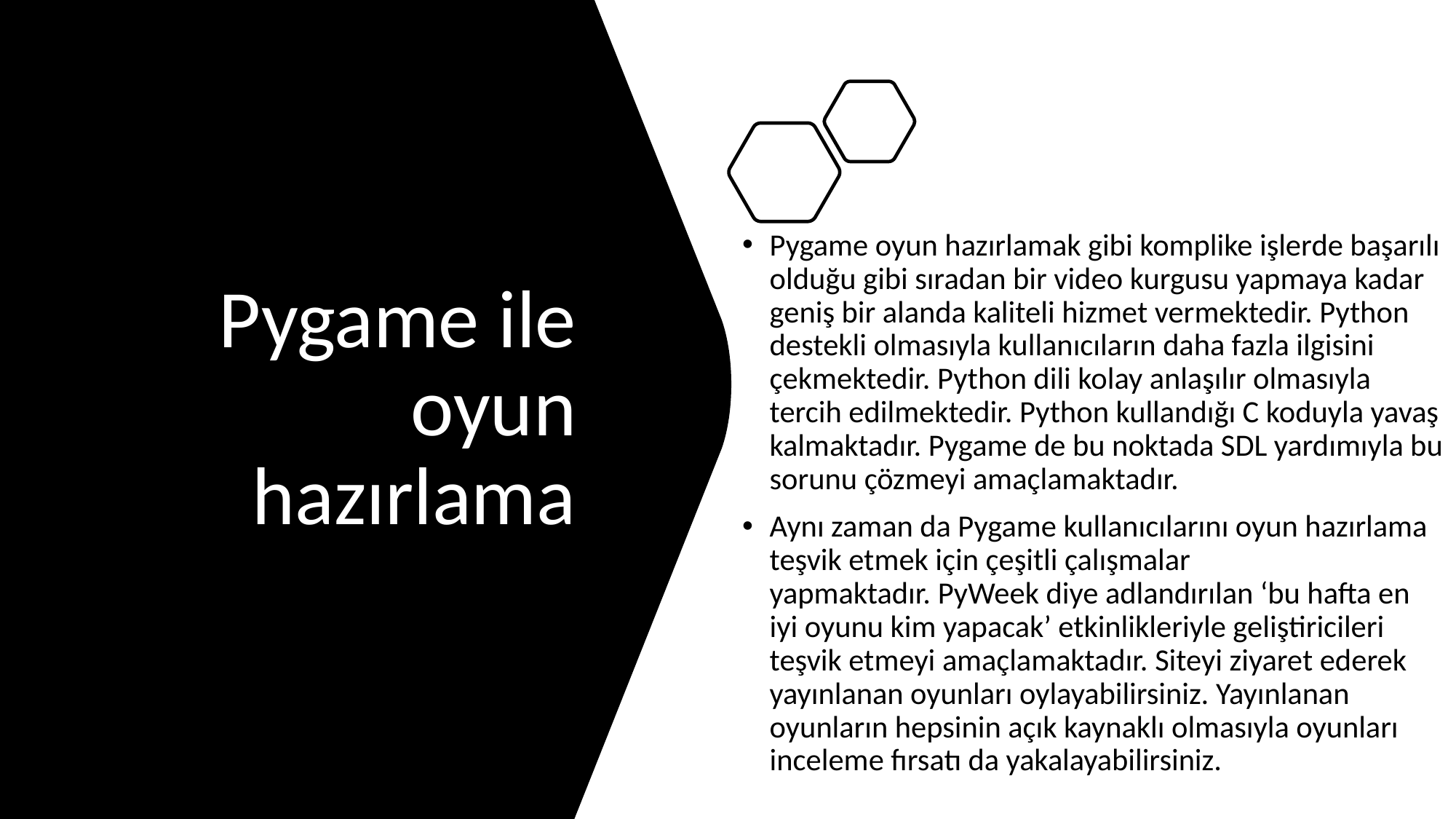

# Pygame ile oyun hazırlama
Pygame oyun hazırlamak gibi komplike işlerde başarılı olduğu gibi sıradan bir video kurgusu yapmaya kadar geniş bir alanda kaliteli hizmet vermektedir. Python destekli olmasıyla kullanıcıların daha fazla ilgisini çekmektedir. Python dili kolay anlaşılır olmasıyla tercih edilmektedir. Python kullandığı C koduyla yavaş kalmaktadır. Pygame de bu noktada SDL yardımıyla bu sorunu çözmeyi amaçlamaktadır.
Aynı zaman da Pygame kullanıcılarını oyun hazırlama teşvik etmek için çeşitli çalışmalar yapmaktadır. PyWeek diye adlandırılan ‘bu hafta en iyi oyunu kim yapacak’ etkinlikleriyle geliştiricileri teşvik etmeyi amaçlamaktadır. Siteyi ziyaret ederek yayınlanan oyunları oylayabilirsiniz. Yayınlanan oyunların hepsinin açık kaynaklı olmasıyla oyunları inceleme fırsatı da yakalayabilirsiniz.